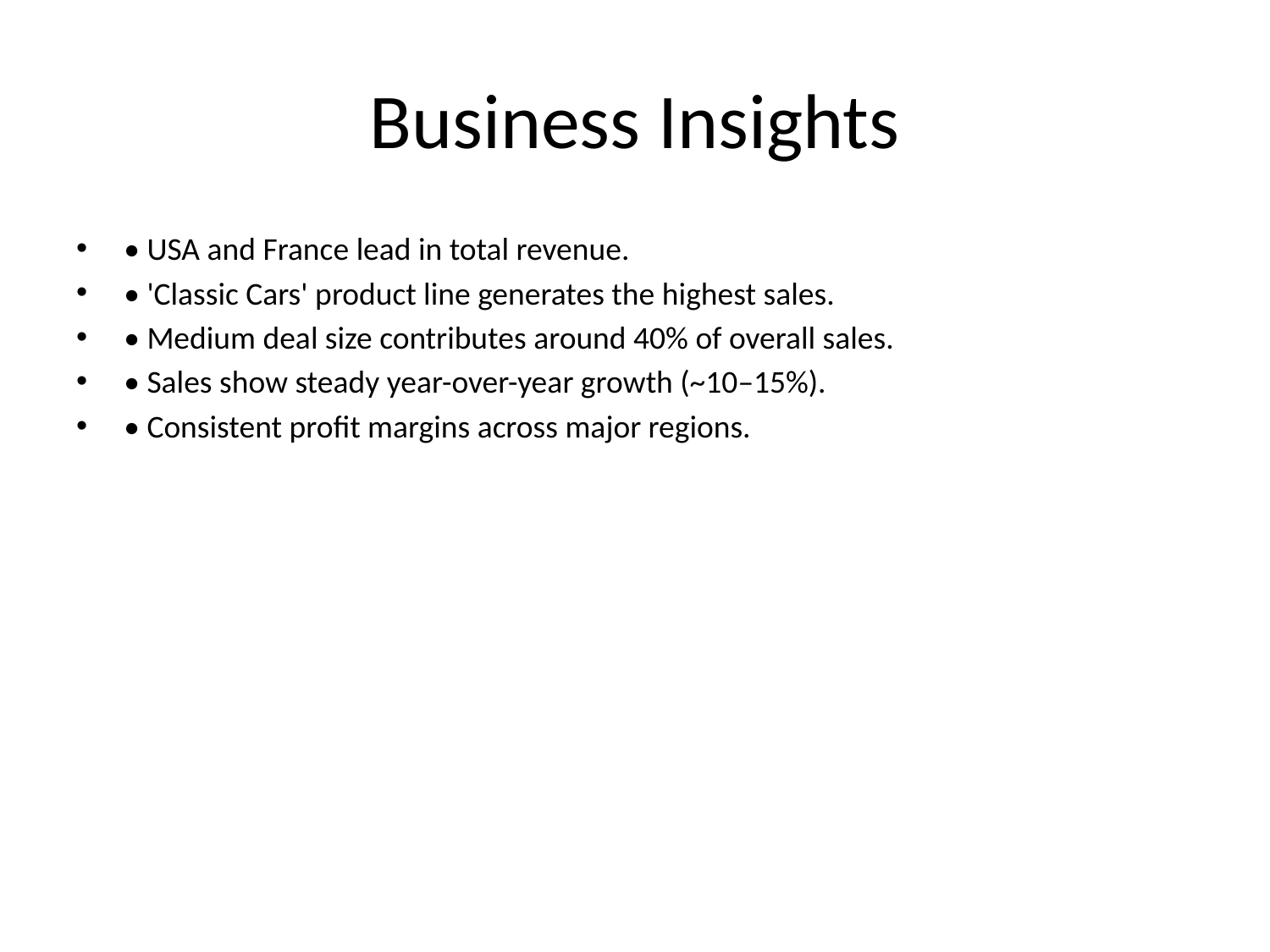

# Business Insights
• USA and France lead in total revenue.
• 'Classic Cars' product line generates the highest sales.
• Medium deal size contributes around 40% of overall sales.
• Sales show steady year-over-year growth (~10–15%).
• Consistent profit margins across major regions.